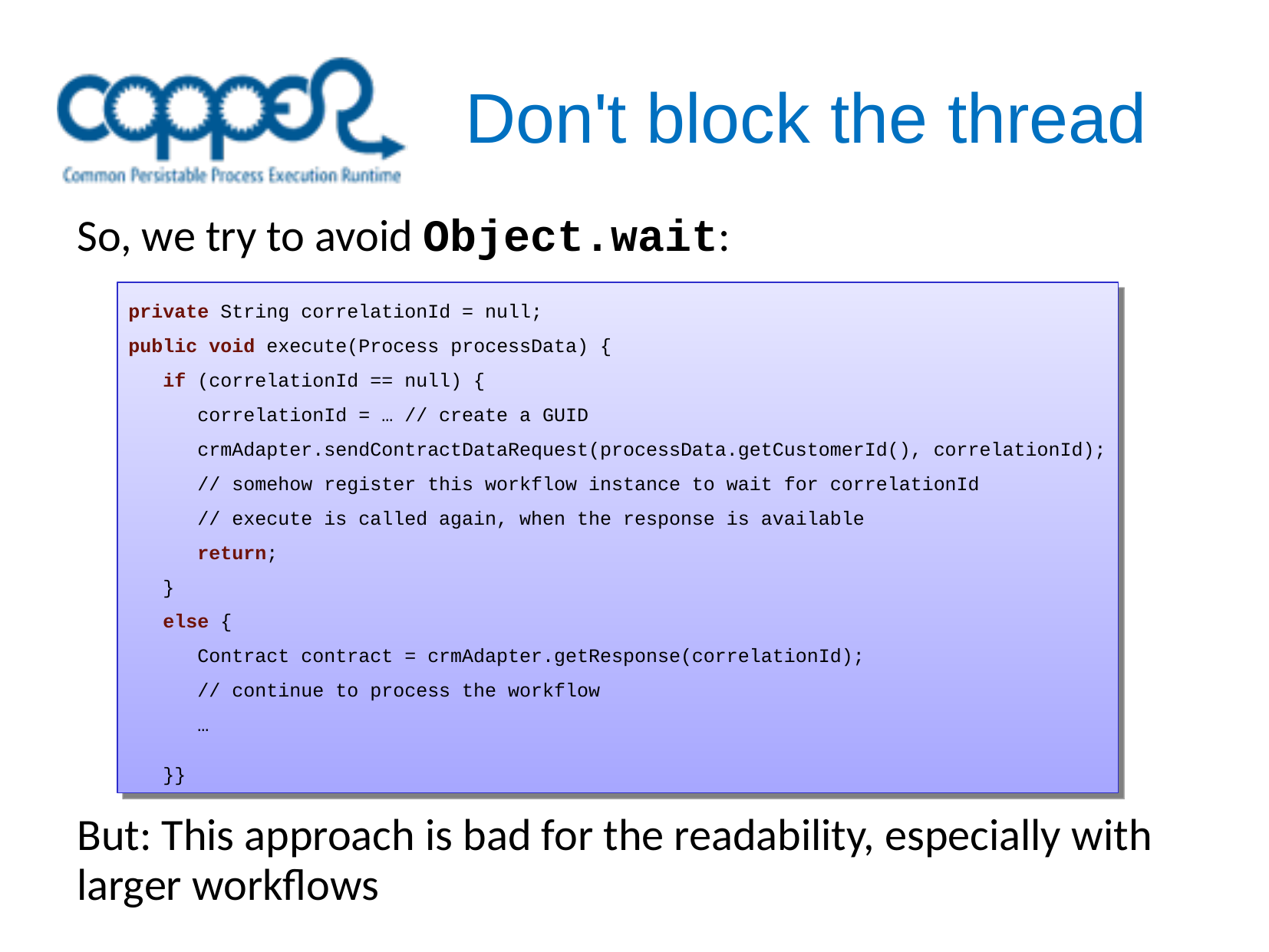

Don't block the thread
So, we try to avoid Object.wait:
private String correlationId = null;
public void execute(Process processData) {
   if (correlationId == null) {
      correlationId = … // create a GUID
      crmAdapter.sendContractDataRequest(processData.getCustomerId(), correlationId);
      // somehow register this workflow instance to wait for correlationId
      // execute is called again, when the response is available
      return;
   }
   else {
      Contract contract = crmAdapter.getResponse(correlationId);
      // continue to process the workflow
      …
   }}
But: This approach is bad for the readability, especially with larger workflows